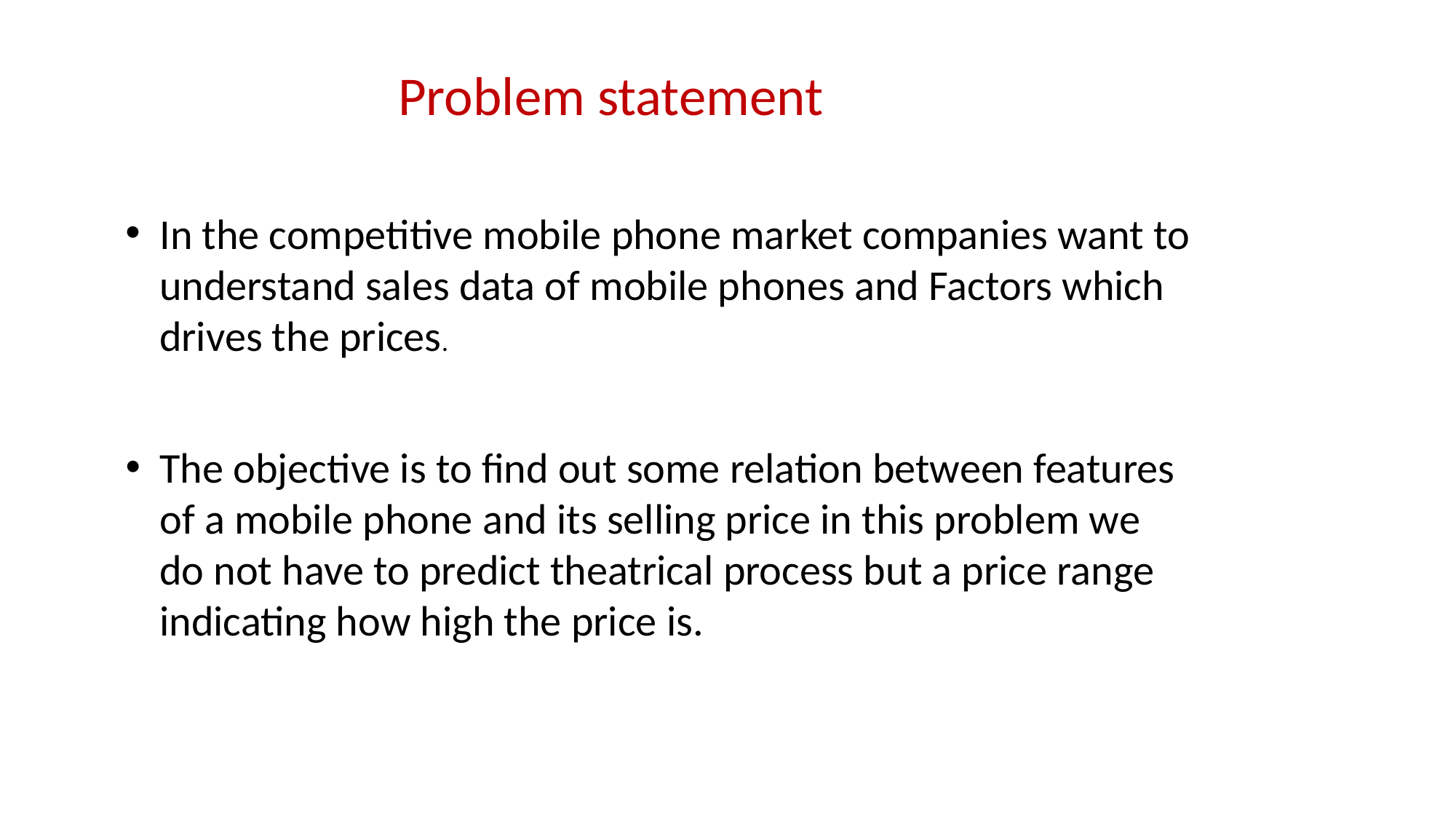

Problem statement
In the competitive mobile phone market companies want to understand sales data of mobile phones and Factors which drives the prices.
The objective is to find out some relation between features of a mobile phone and its selling price in this problem we do not have to predict theatrical process but a price range indicating how high the price is.